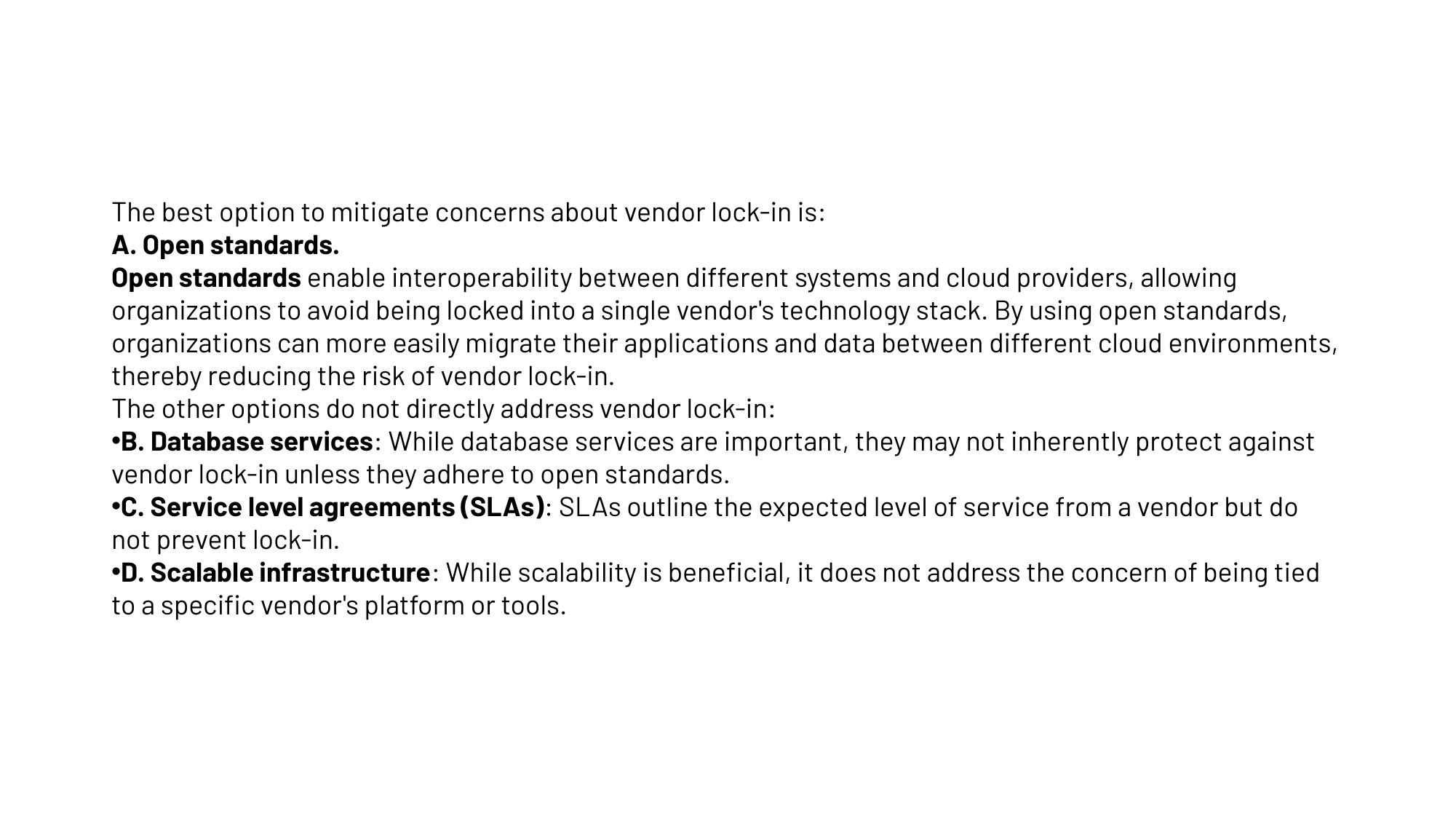

The best option to mitigate concerns about vendor lock-in is:
A. Open standards.
Open standards enable interoperability between different systems and cloud providers, allowing organizations to avoid being locked into a single vendor's technology stack. By using open standards, organizations can more easily migrate their applications and data between different cloud environments, thereby reducing the risk of vendor lock-in.
The other options do not directly address vendor lock-in:
B. Database services: While database services are important, they may not inherently protect against vendor lock-in unless they adhere to open standards.
C. Service level agreements (SLAs): SLAs outline the expected level of service from a vendor but do not prevent lock-in.
D. Scalable infrastructure: While scalability is beneficial, it does not address the concern of being tied to a specific vendor's platform or tools.